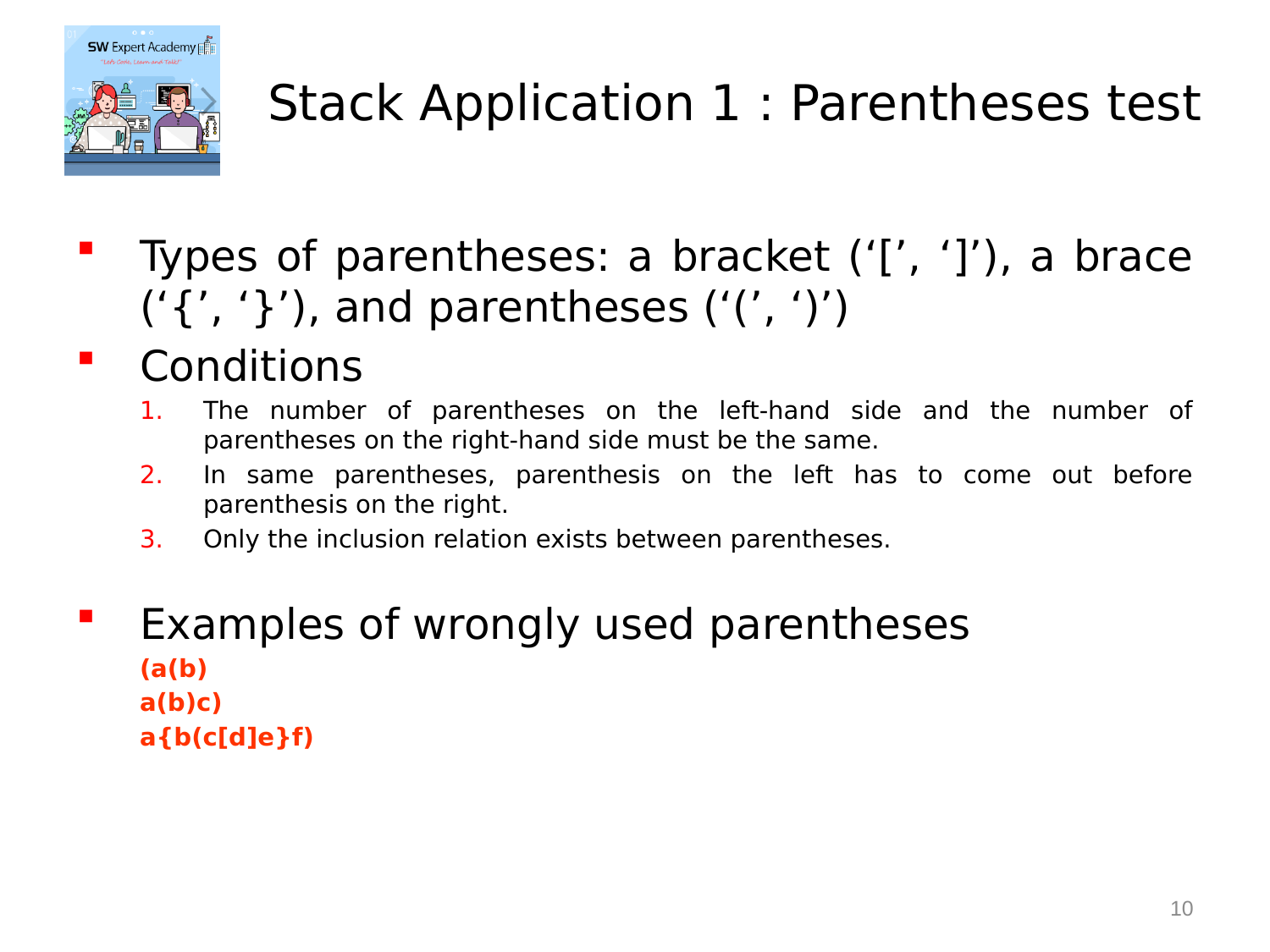

# Stack Application 1 : Parentheses test
Types of parentheses: a bracket (‘[’, ‘]’), a brace (‘{’, ‘}’), and parentheses (‘(’, ‘)’)
Conditions
The number of parentheses on the left-hand side and the number of parentheses on the right-hand side must be the same.
In same parentheses, parenthesis on the left has to come out before parenthesis on the right.
Only the inclusion relation exists between parentheses.
Examples of wrongly used parentheses
(a(b)
a(b)c)
a{b(c[d]e}f)
10